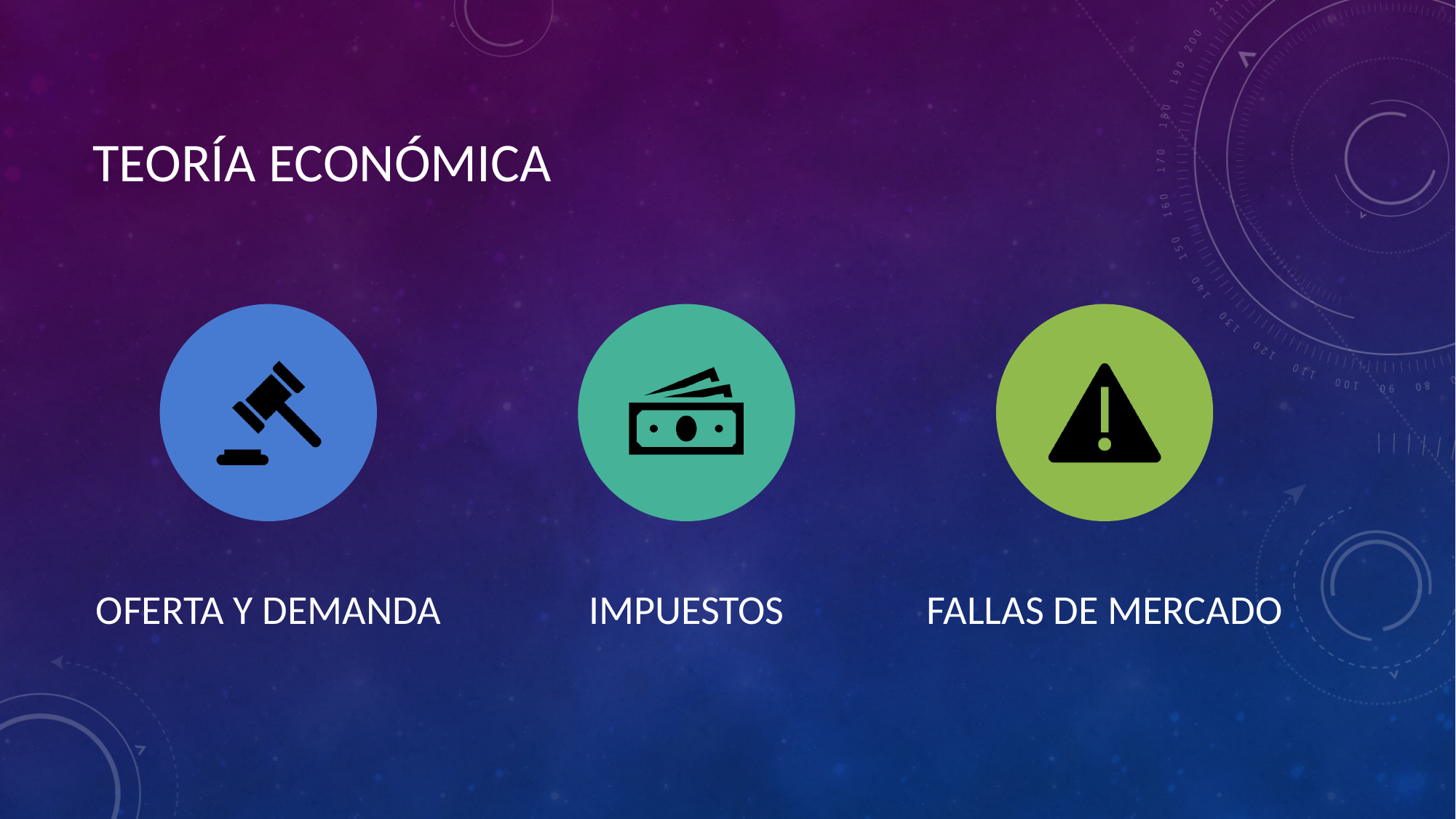

# Teoría económica
Oferta y demanda
Impuestos
Fallas de mercado